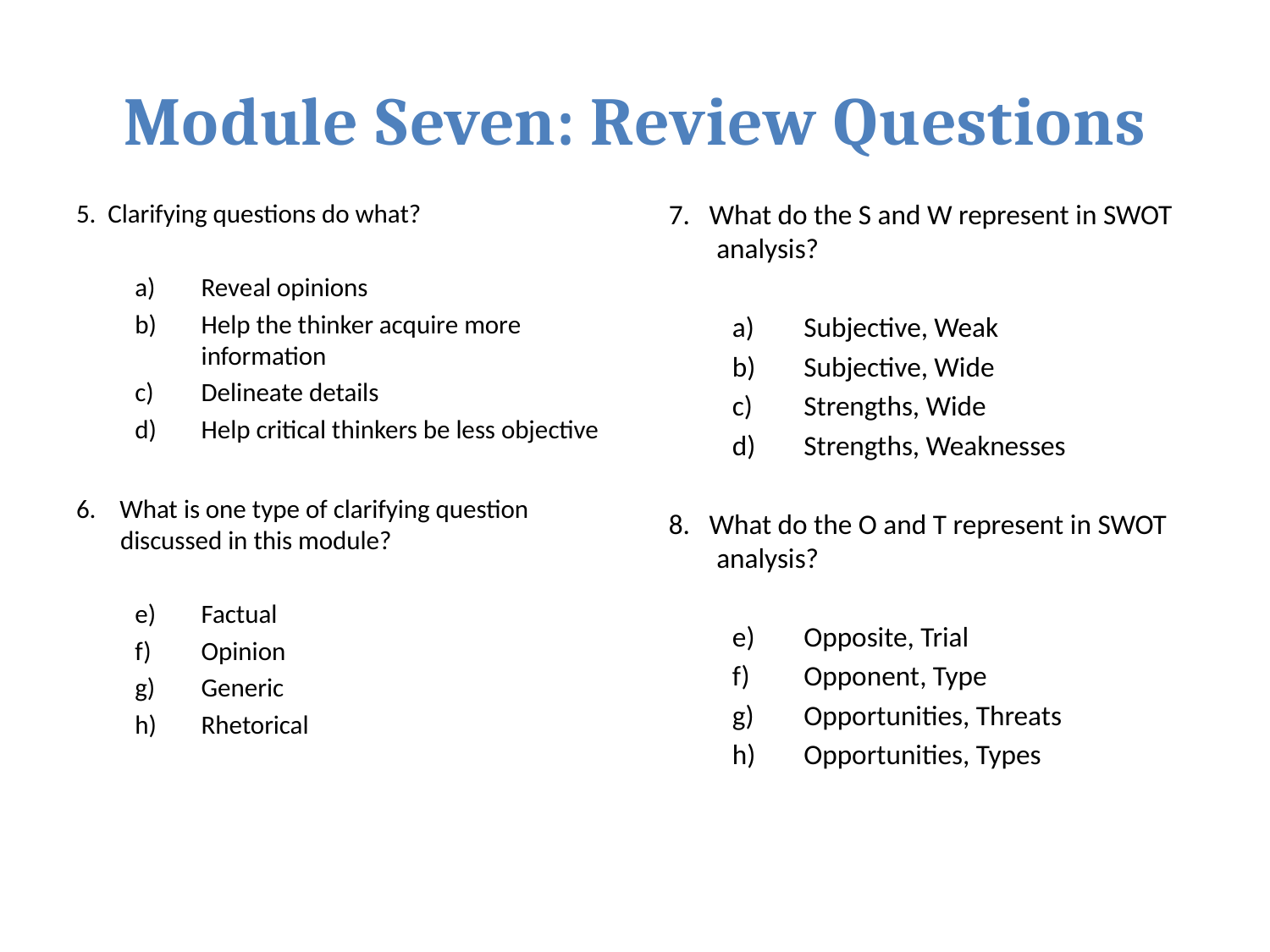

# Module Seven: Review Questions
5.  Clarifying questions do what?

Reveal opinions
Help the thinker acquire more information
Delineate details
Help critical thinkers be less objective

6.    What is one type of clarifying question discussed in this module?

Factual
Opinion
Generic
Rhetorical

7.   What do the S and W represent in SWOT analysis?

Subjective, Weak
Subjective, Wide
Strengths, Wide
Strengths, Weaknesses

8.   What do the O and T represent in SWOT analysis?

Opposite, Trial
Opponent, Type
Opportunities, Threats
Opportunities, Types